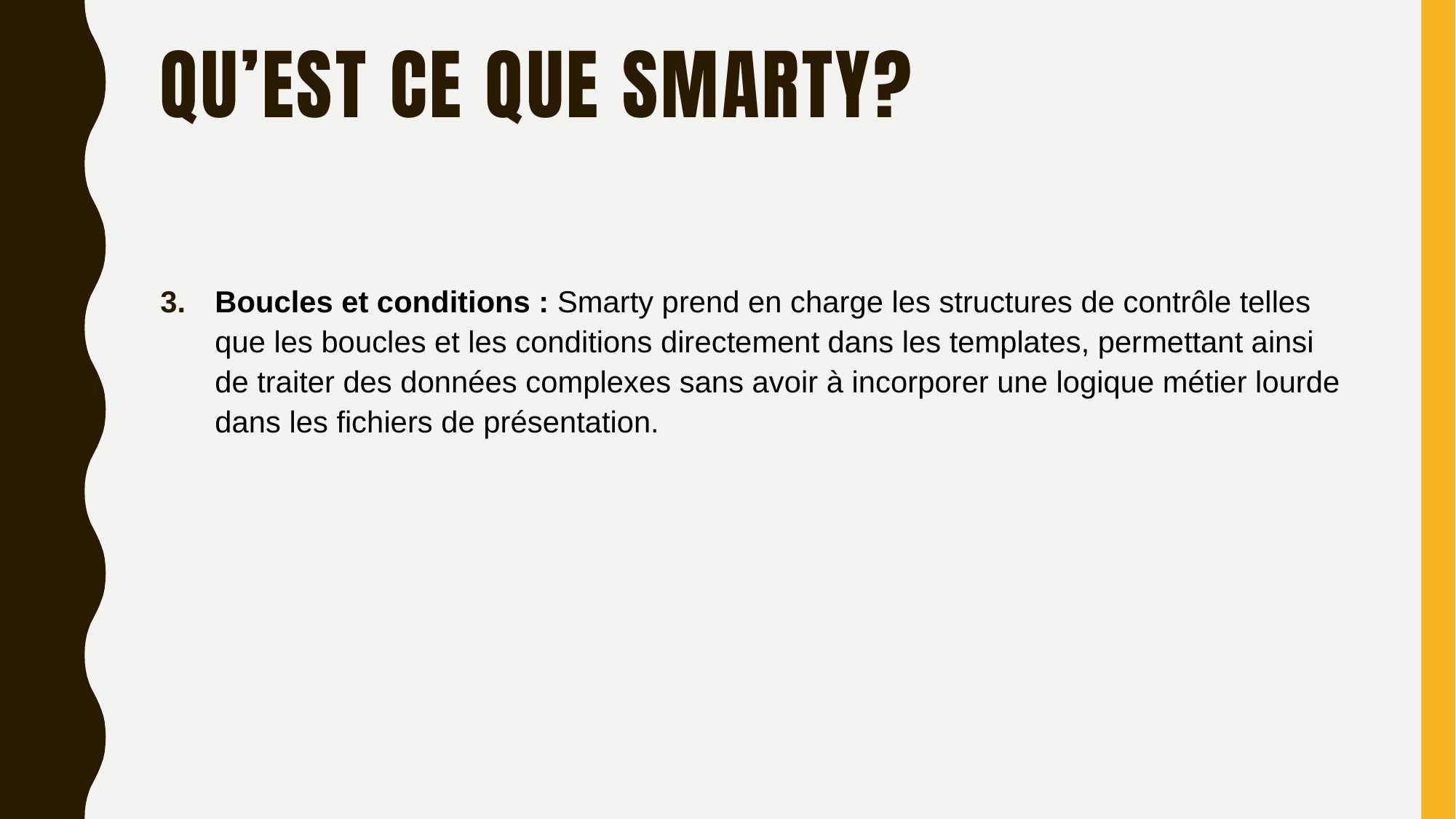

# Qu’est ce que Smarty?
Boucles et conditions : Smarty prend en charge les structures de contrôle telles que les boucles et les conditions directement dans les templates, permettant ainsi de traiter des données complexes sans avoir à incorporer une logique métier lourde dans les fichiers de présentation.